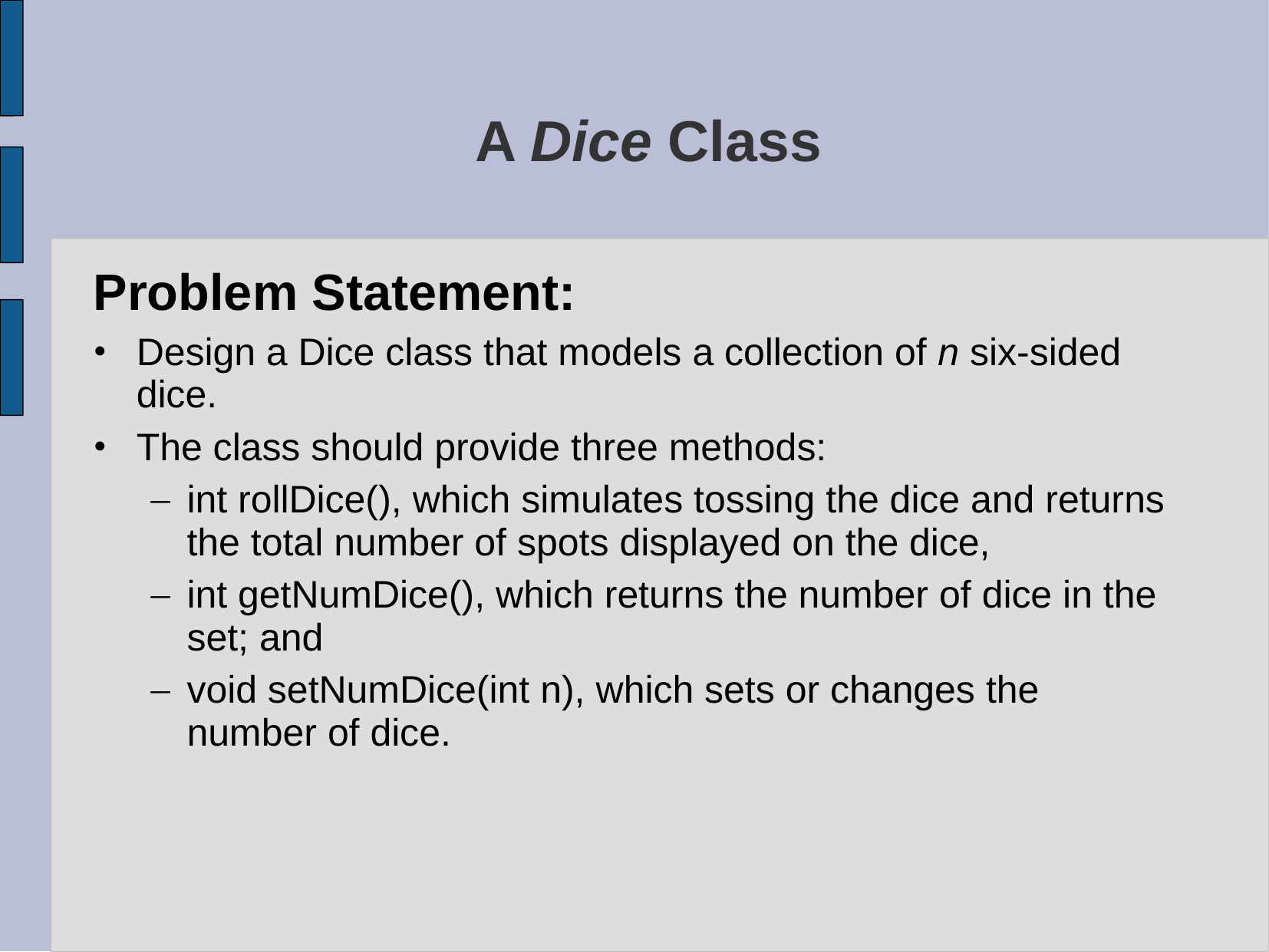

# A Dice Class
Problem Statement:
Design a Dice class that models a collection of n six-sided dice.
The class should provide three methods:
int rollDice(), which simulates tossing the dice and returns the total number of spots displayed on the dice,
int getNumDice(), which returns the number of dice in the set; and
void setNumDice(int n), which sets or changes the number of dice.